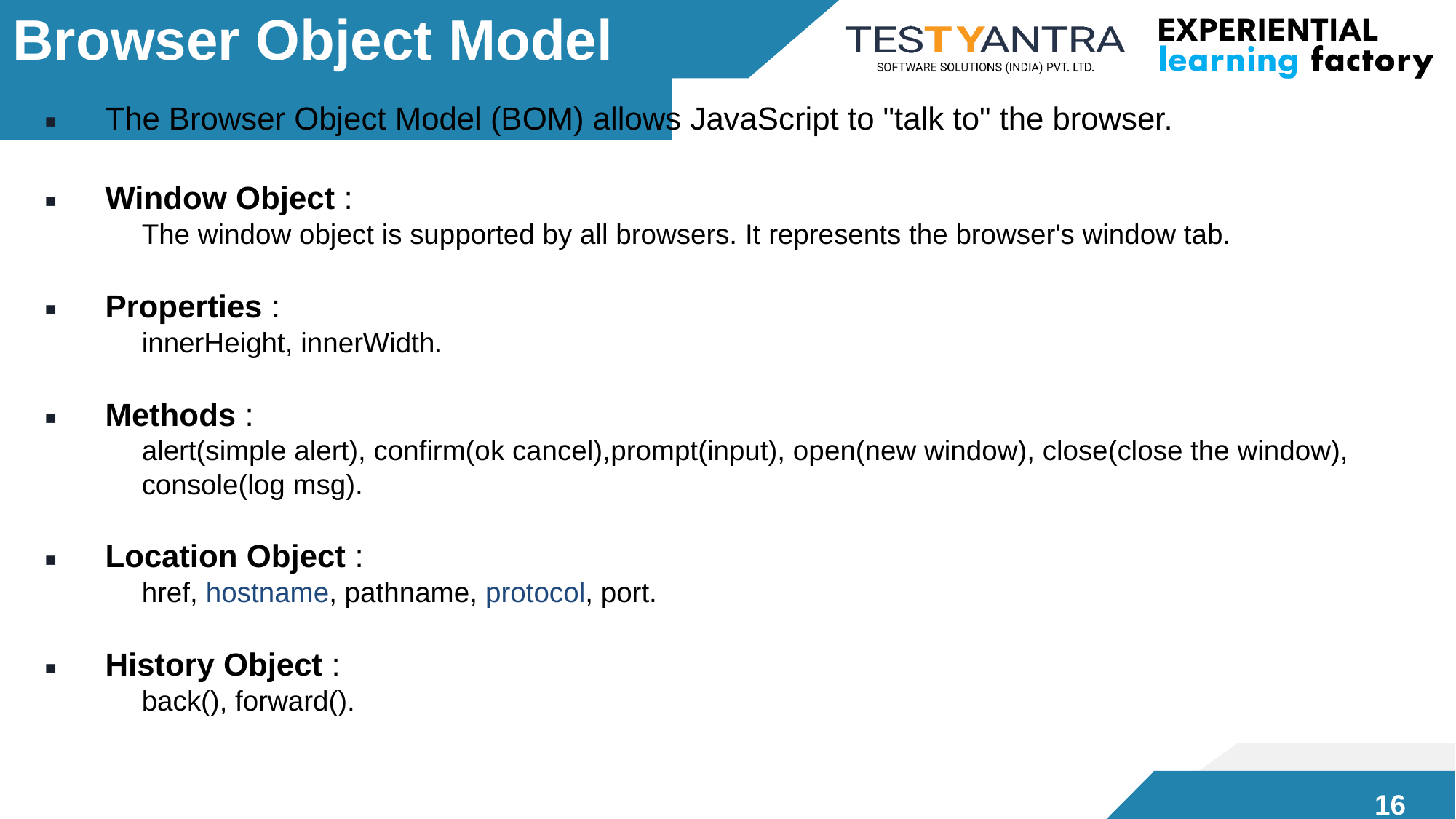

# Browser Object Model
The Browser Object Model (BOM) allows JavaScript to "talk to" the browser.

Window Object :
The window object is supported by all browsers. It represents the browser's window tab.

Properties :
innerHeight, innerWidth.

Methods :
alert(simple alert), confirm(ok cancel),prompt(input), open(new window), close(close the window), console(log msg).

Location Object :
href, hostname, pathname, protocol, port.

History Object :
back(), forward().
16